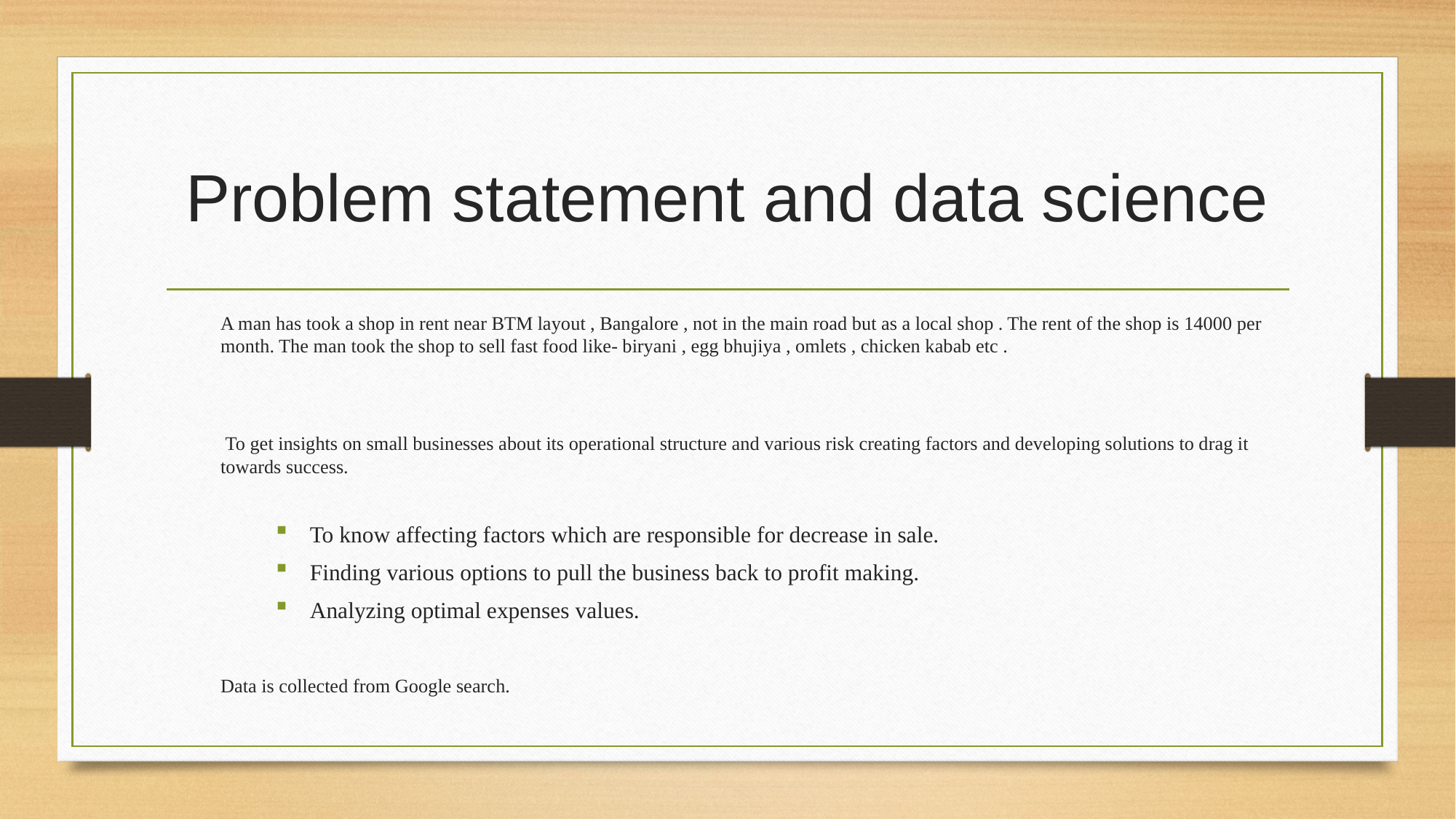

# Problem statement and data science
A man has took a shop in rent near BTM layout , Bangalore , not in the main road but as a local shop . The rent of the shop is 14000 per month. The man took the shop to sell fast food like- biryani , egg bhujiya , omlets , chicken kabab etc .

 To get insights on small businesses about its operational structure and various risk creating factors and developing solutions to drag it towards success.

	To know affecting factors which are responsible for decrease in sale.
	Finding various options to pull the business back to profit making.
	Analyzing optimal expenses values.

Data is collected from Google search.